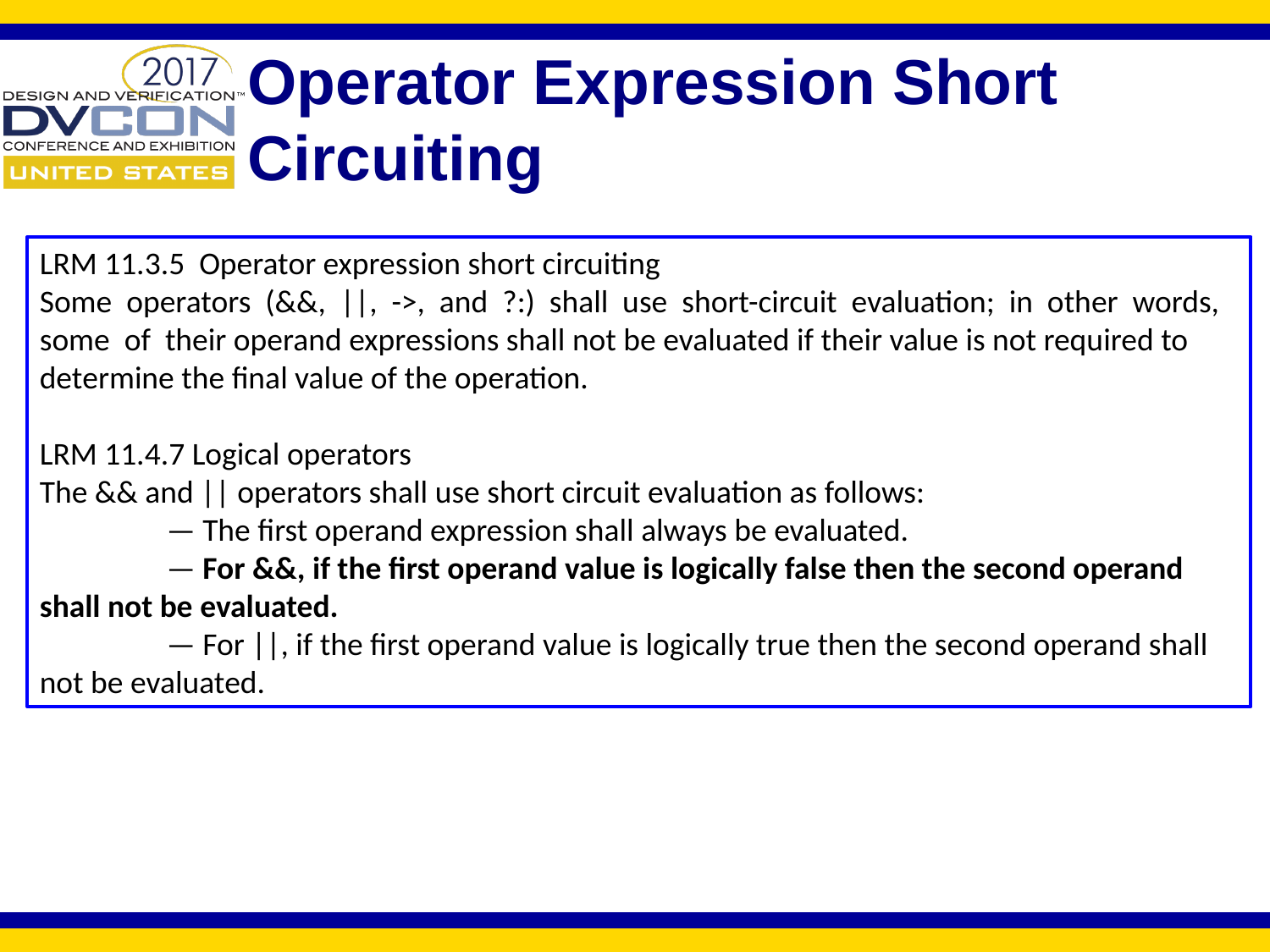

# Operator Expression Short Circuiting
LRM 11.3.5  Operator expression short circuiting
Some  operators  (&&,  ||,  ->,  and  ?:)  shall  use  short-circuit  evaluation;  in  other  words,  some  of  their operand expressions shall not be evaluated if their value is not required to determine the final value of the operation.

LRM 11.4.7 Logical operators
The && and || operators shall use short circuit evaluation as follows:
	— The first operand expression shall always be evaluated.
	— For &&, if the first operand value is logically false then the second operand shall not be evaluated.
	— For ||, if the first operand value is logically true then the second operand shall not be evaluated.